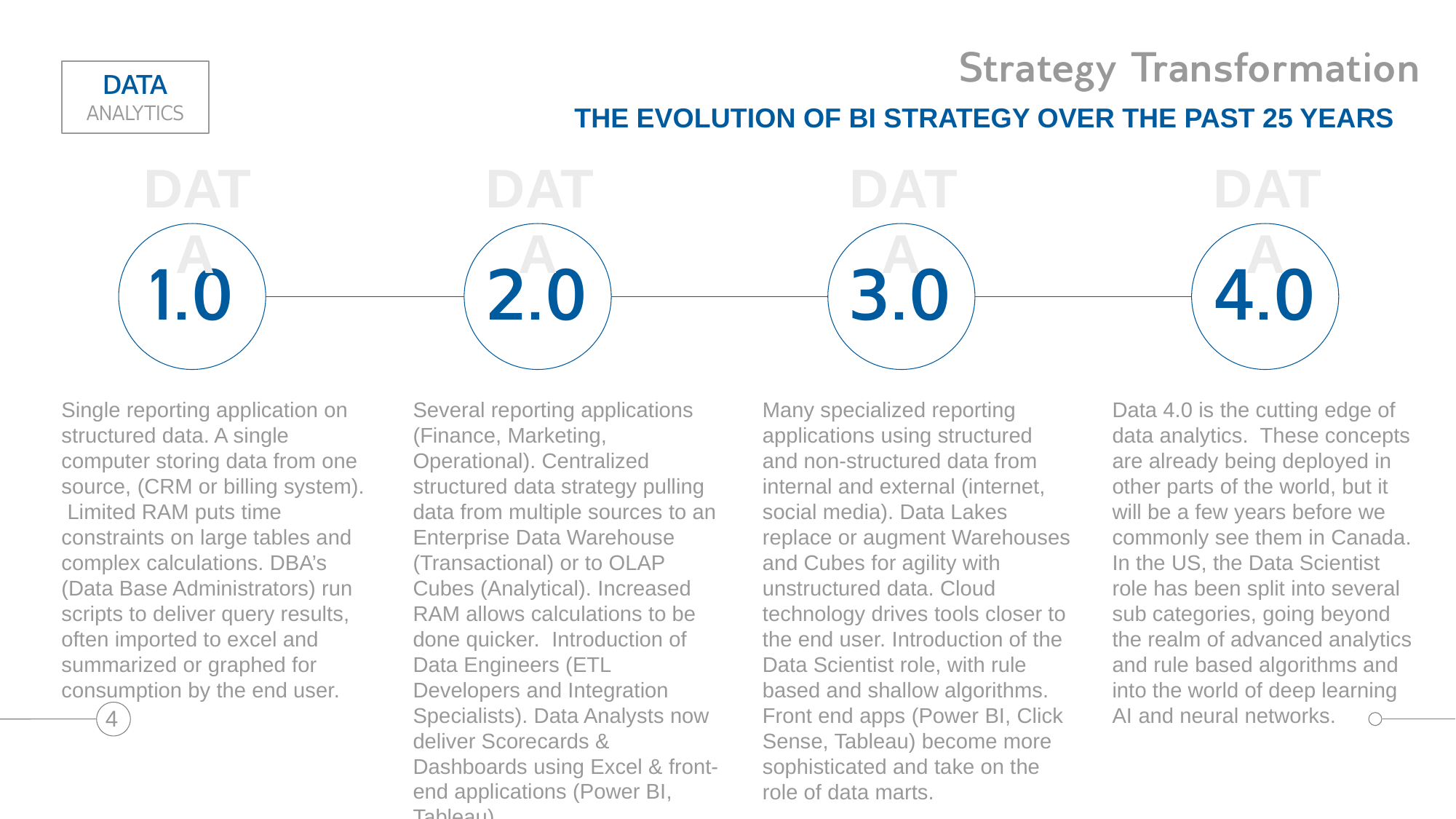

Strategy Transformation
DATA
ANALYTICS
THE EVOLUTION OF BI STRATEGY OVER THE PAST 25 YEARS
DATA
DATA
DATA
DATA
3.0
1.0
2.0
4.0
Single reporting application on structured data. A single computer storing data from one source, (CRM or billing system).  Limited RAM puts time constraints on large tables and complex calculations. DBA’s (Data Base Administrators) run scripts to deliver query results, often imported to excel and summarized or graphed for consumption by the end user.

Several reporting applications (Finance, Marketing, Operational). Centralized structured data strategy pulling data from multiple sources to an Enterprise Data Warehouse (Transactional) or to OLAP Cubes (Analytical). Increased RAM allows calculations to be done quicker.  Introduction of Data Engineers (ETL Developers and Integration Specialists). Data Analysts now deliver Scorecards & Dashboards using Excel & front-end applications (Power BI, Tableau)
Many specialized reporting applications using structured and non-structured data from internal and external (internet, social media). Data Lakes replace or augment Warehouses and Cubes for agility with unstructured data. Cloud technology drives tools closer to the end user. Introduction of the Data Scientist role, with rule based and shallow algorithms. Front end apps (Power BI, Click Sense, Tableau) become more sophisticated and take on the role of data marts.
Data 4.0 is the cutting edge of data analytics.  These concepts are already being deployed in other parts of the world, but it will be a few years before we commonly see them in Canada.  In the US, the Data Scientist role has been split into several sub categories, going beyond the realm of advanced analytics and rule based algorithms and into the world of deep learning AI and neural networks.
4
4